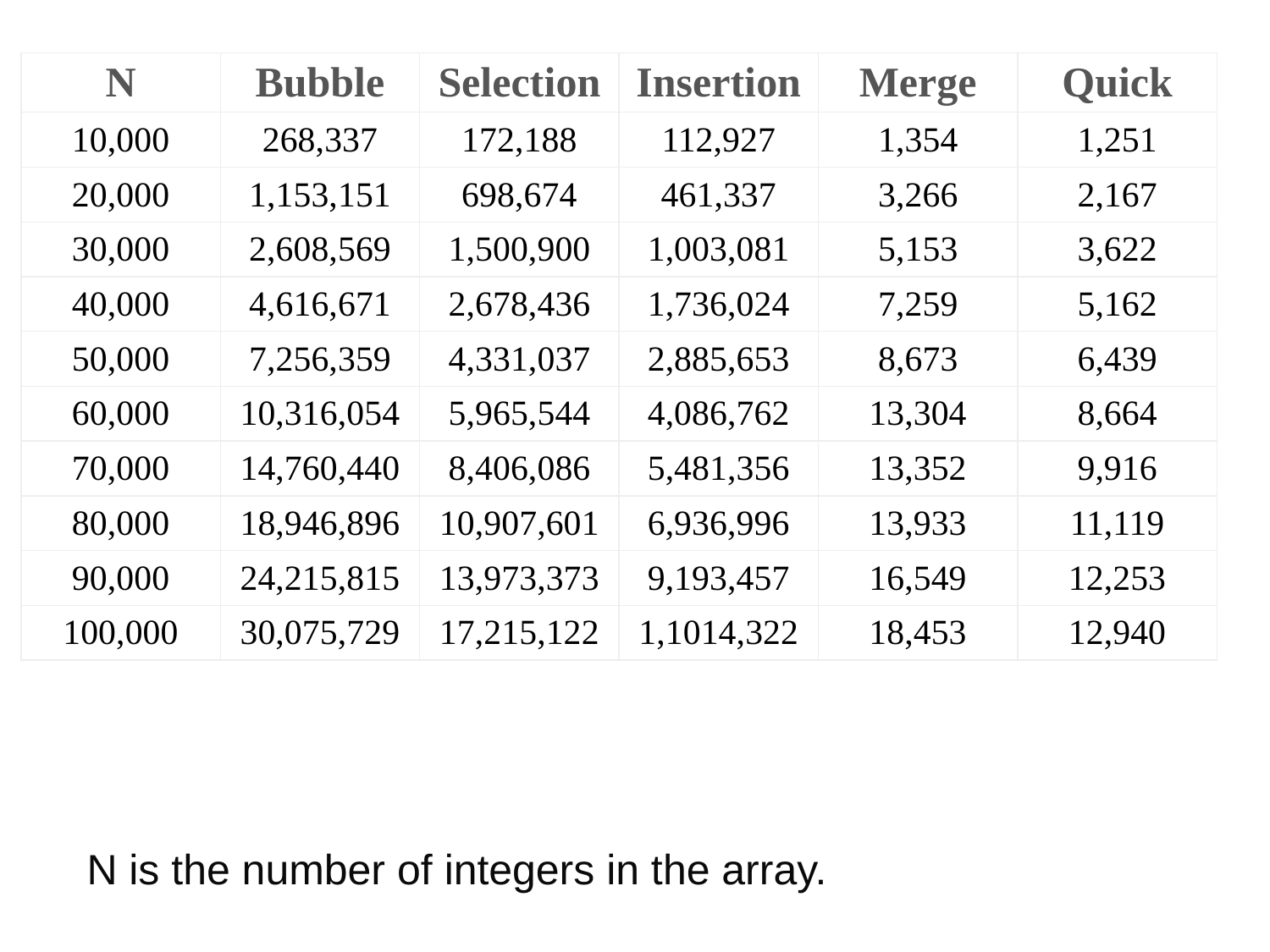

| N | Bubble | Selection | Insertion | Merge | Quick |
| --- | --- | --- | --- | --- | --- |
| 10,000 | 268,337 | 172,188 | 112,927 | 1,354 | 1,251 |
| 20,000 | 1,153,151 | 698,674 | 461,337 | 3,266 | 2,167 |
| 30,000 | 2,608,569 | 1,500,900 | 1,003,081 | 5,153 | 3,622 |
| 40,000 | 4,616,671 | 2,678,436 | 1,736,024 | 7,259 | 5,162 |
| 50,000 | 7,256,359 | 4,331,037 | 2,885,653 | 8,673 | 6,439 |
| 60,000 | 10,316,054 | 5,965,544 | 4,086,762 | 13,304 | 8,664 |
| 70,000 | 14,760,440 | 8,406,086 | 5,481,356 | 13,352 | 9,916 |
| 80,000 | 18,946,896 | 10,907,601 | 6,936,996 | 13,933 | 11,119 |
| 90,000 | 24,215,815 | 13,973,373 | 9,193,457 | 16,549 | 12,253 |
| 100,000 | 30,075,729 | 17,215,122 | 1,1014,322 | 18,453 | 12,940 |
N is the number of integers in the array.